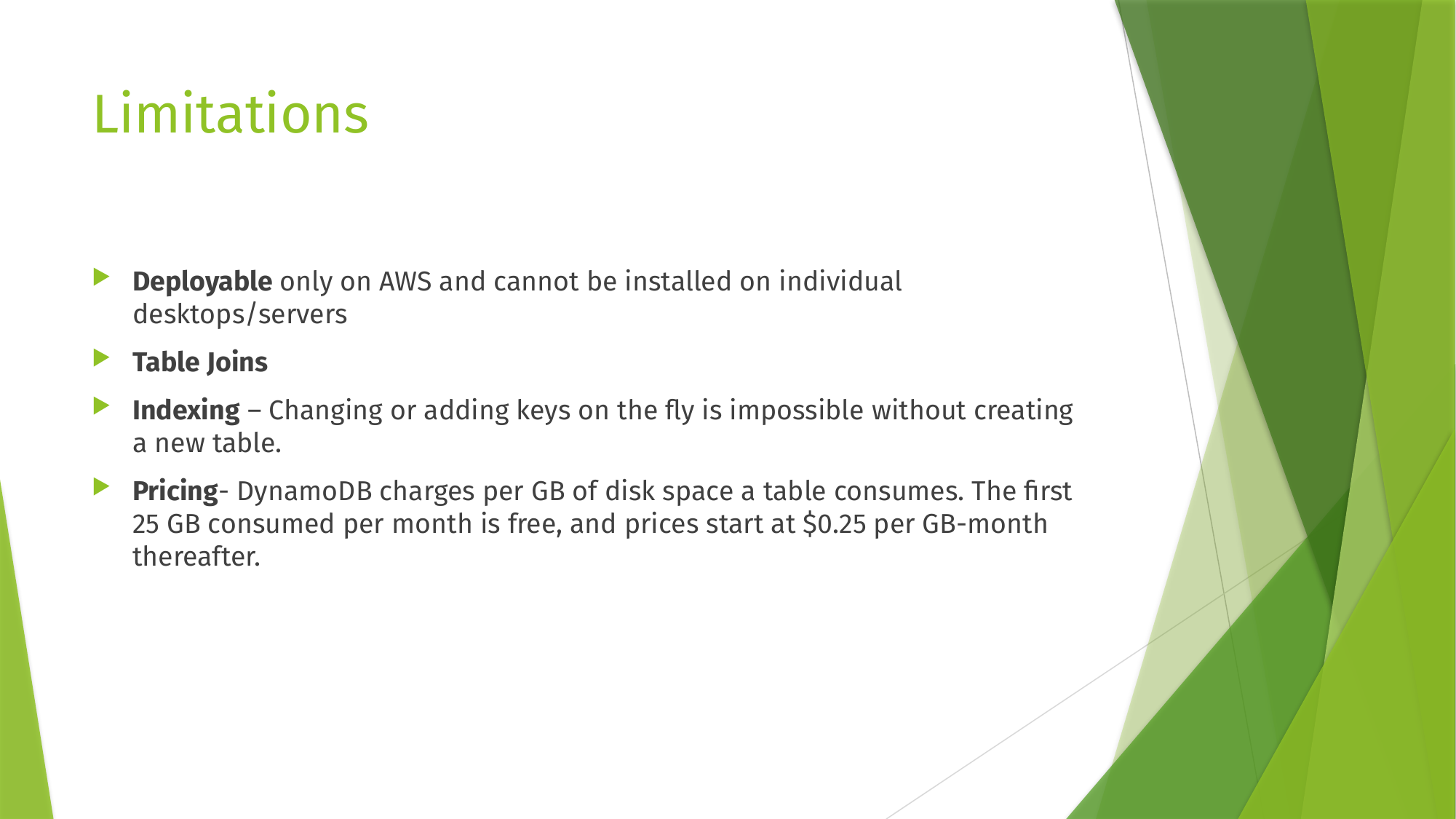

# Limitations
Deployable only on AWS and cannot be installed on individual desktops/servers
Table Joins
Indexing – Changing or adding keys on the fly is impossible without creating a new table.
Pricing- DynamoDB charges per GB of disk space a table consumes. The first 25 GB consumed per month is free, and prices start at $0.25 per GB-month thereafter.